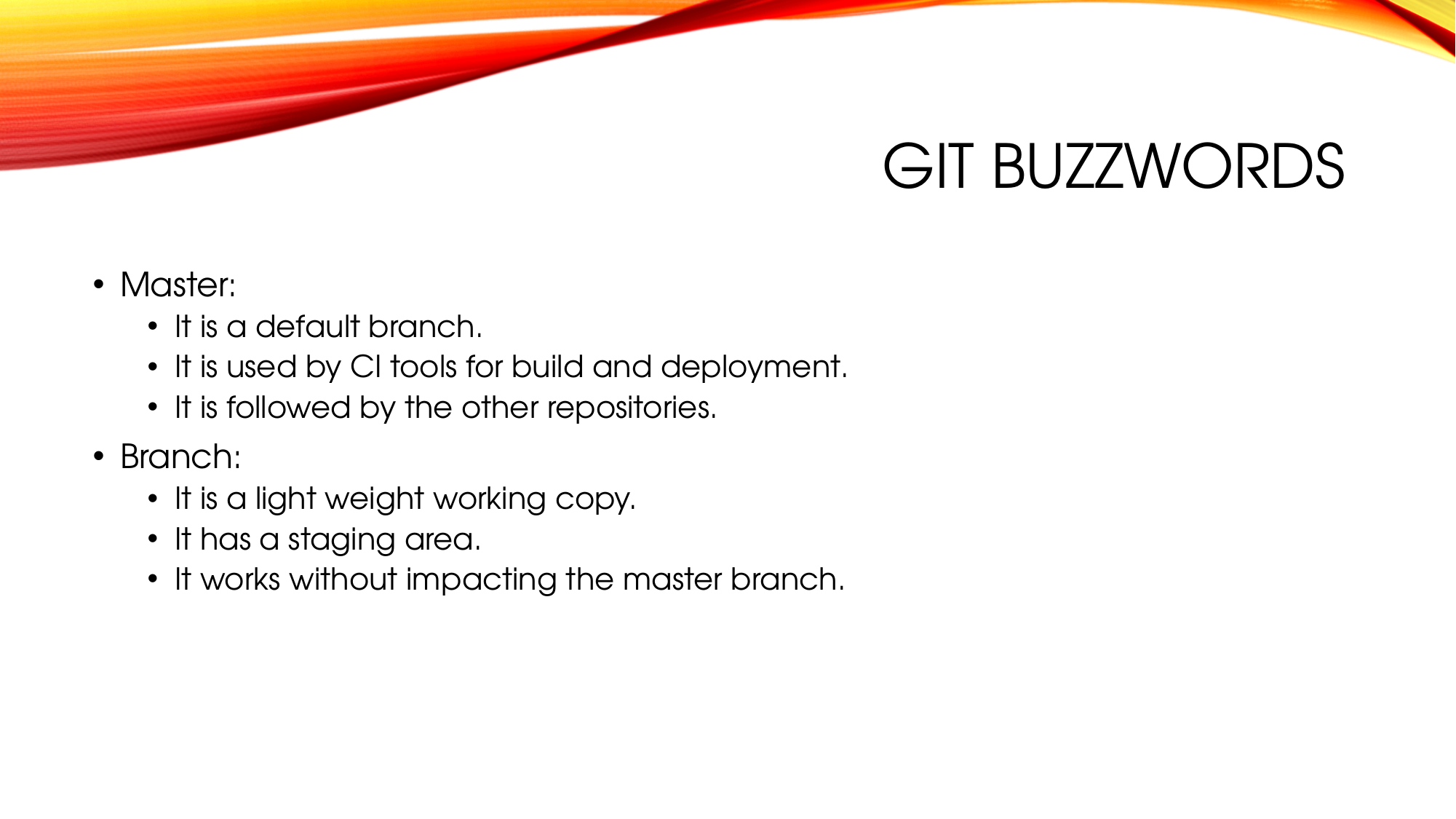

# GIT Buzzwords
Master:
It is a default branch.
It is used by CI tools for build and deployment.
It is followed by the other repositories.
Branch:
It is a light weight working copy.
It has a staging area.
It works without impacting the master branch.